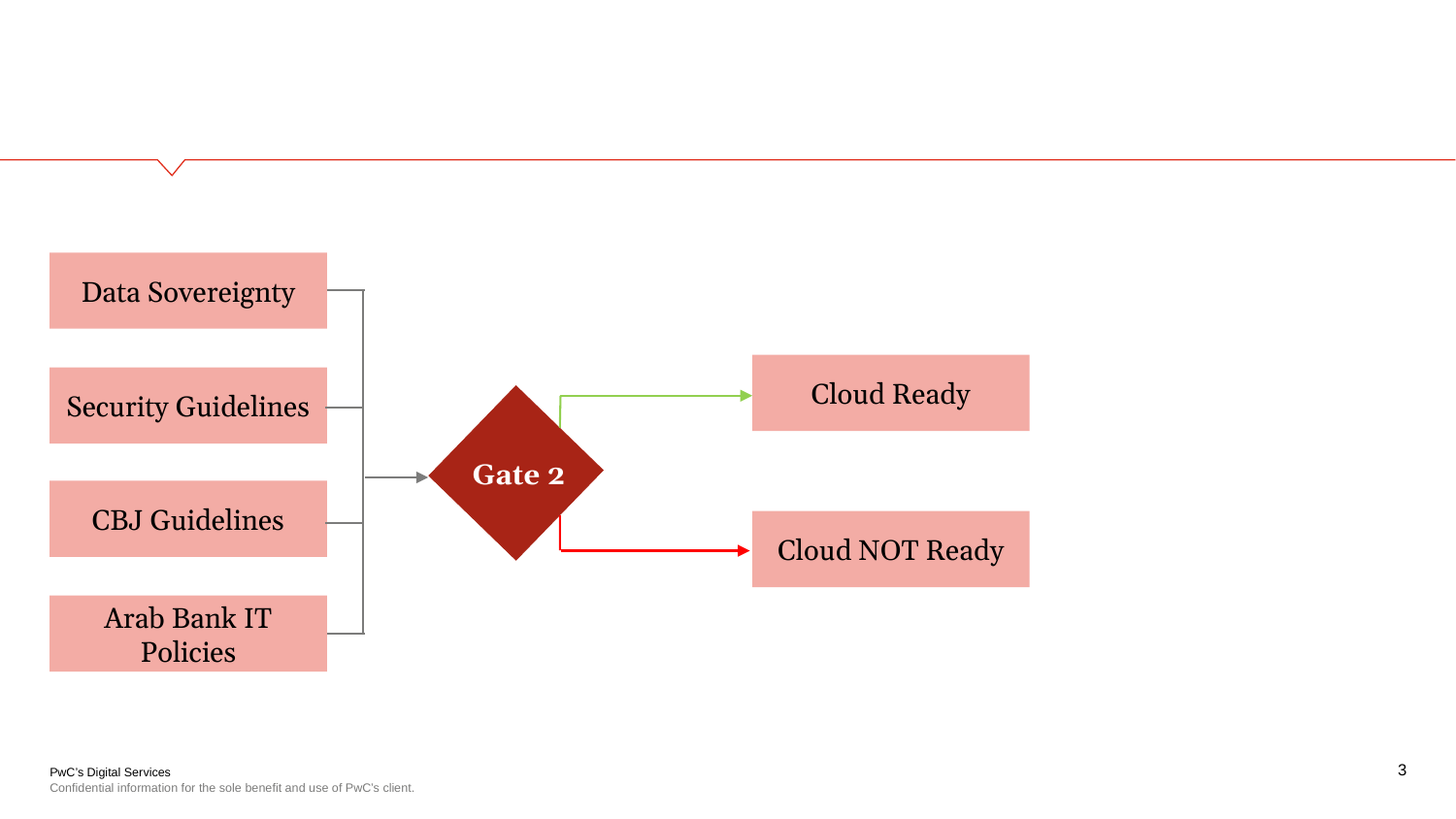

#
Data Sovereignty
Cloud Ready
Security Guidelines

Gate 2
CBJ Guidelines
Cloud NOT Ready
Arab Bank IT Policies
3
Confidential information for the sole benefit and use of PwC’s client.